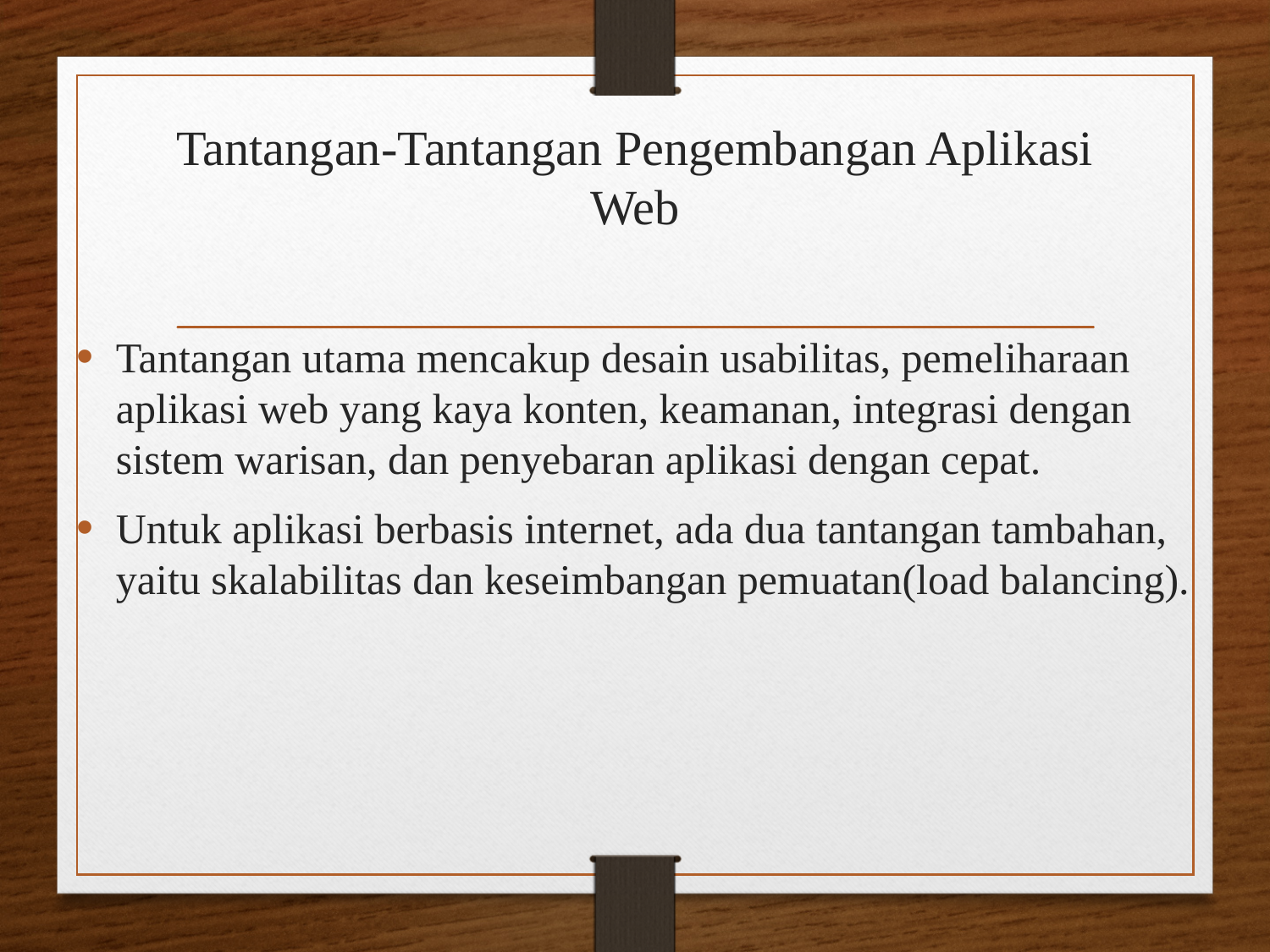

# Tantangan-Tantangan Pengembangan Aplikasi Web
Tantangan utama mencakup desain usabilitas, pemeliharaan aplikasi web yang kaya konten, keamanan, integrasi dengan sistem warisan, dan penyebaran aplikasi dengan cepat.
Untuk aplikasi berbasis internet, ada dua tantangan tambahan, yaitu skalabilitas dan keseimbangan pemuatan(load balancing).